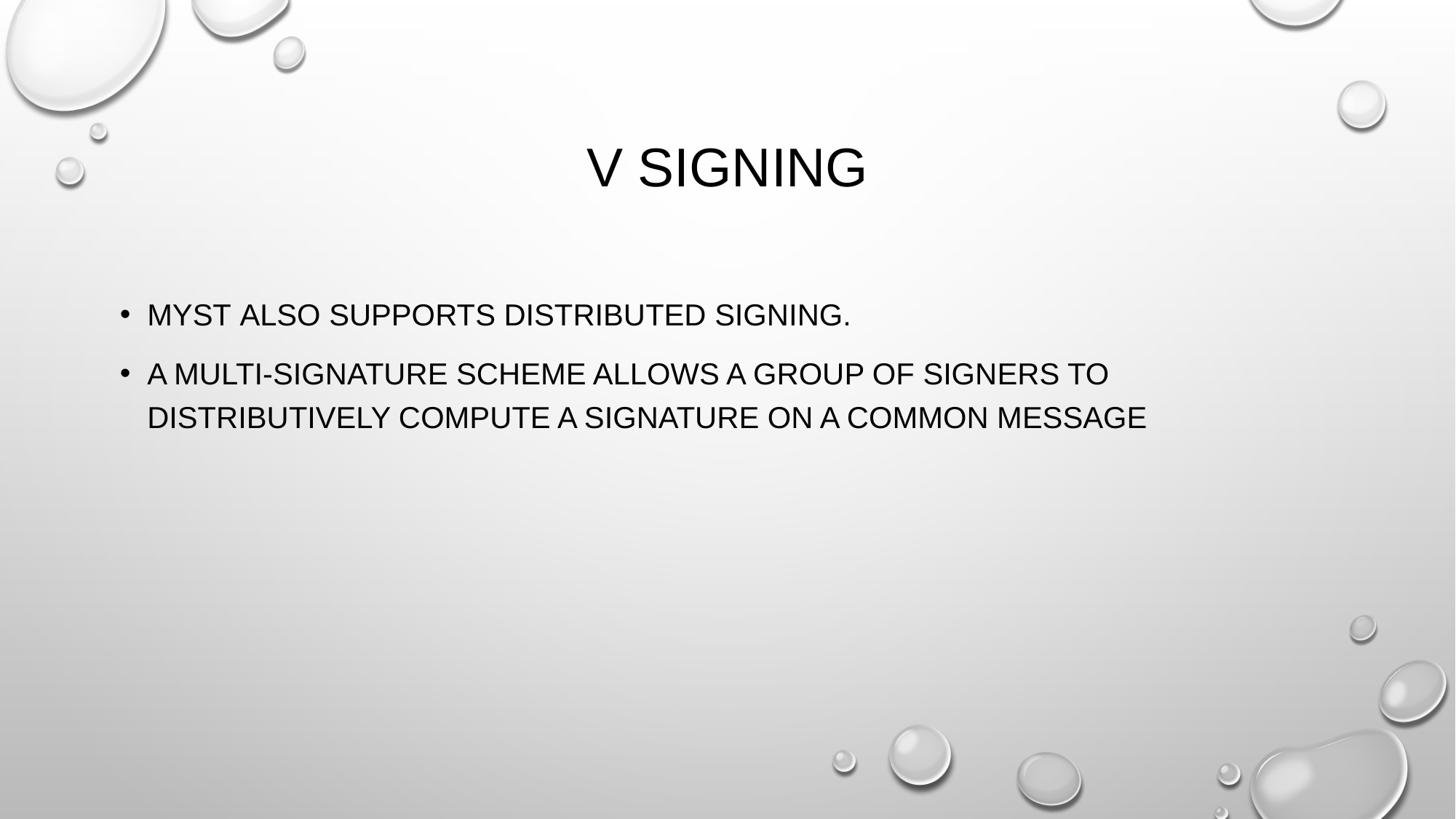

# V Signing
Myst also supports distributed signing.
A multi-signature scheme allows a group of signers to distributively compute a signature on a common message